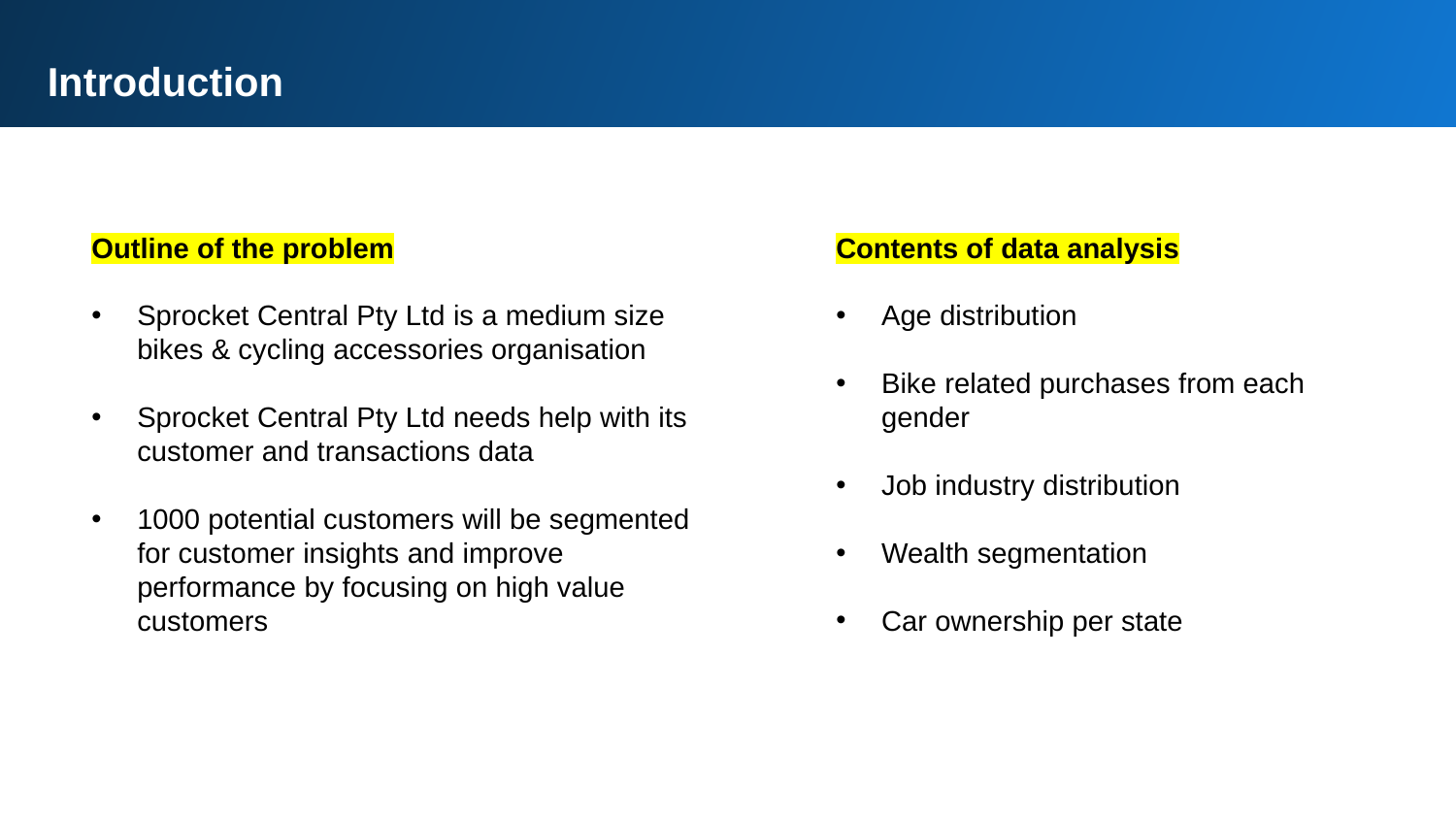

Introduction
Outline of the problem

Sprocket Central Pty Ltd is a medium size bikes & cycling accessories organisation

Sprocket Central Pty Ltd needs help with its customer and transactions data

1000 potential customers will be segmented for customer insights and improve performance by focusing on high value customers

Contents of data analysis

Age distribution

Bike related purchases from each gender

Job industry distribution

Wealth segmentation

Car ownership per state